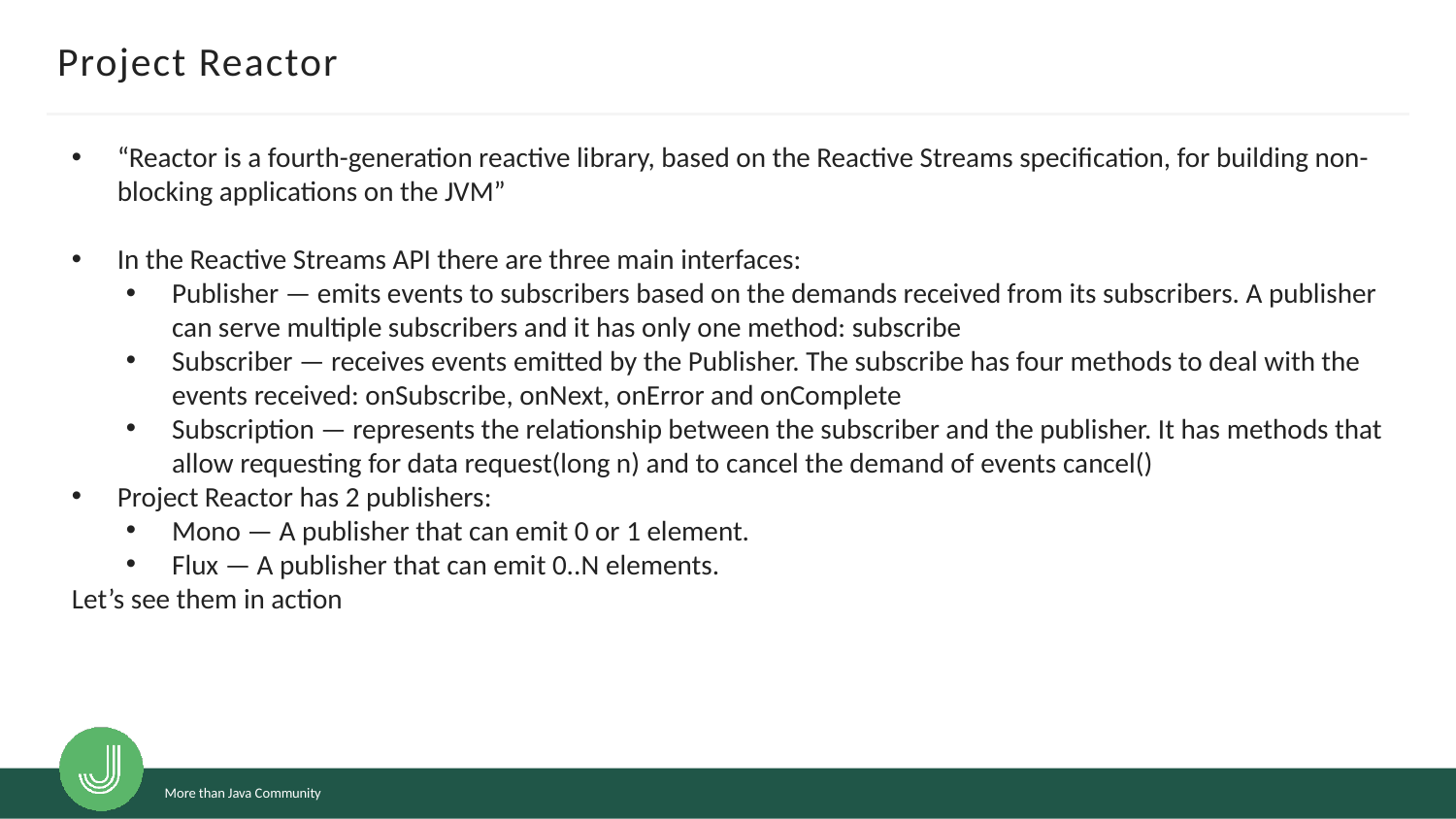

# Project Reactor
“Reactor is a fourth-generation reactive library, based on the Reactive Streams specification, for building non-blocking applications on the JVM”

In the Reactive Streams API there are three main interfaces:
Publisher — emits events to subscribers based on the demands received from its subscribers. A publisher can serve multiple subscribers and it has only one method: subscribe
Subscriber — receives events emitted by the Publisher. The subscribe has four methods to deal with the events received: onSubscribe, onNext, onError and onComplete
Subscription — represents the relationship between the subscriber and the publisher. It has methods that allow requesting for data request(long n) and to cancel the demand of events cancel()
Project Reactor has 2 publishers:
Mono — A publisher that can emit 0 or 1 element.
Flux — A publisher that can emit 0..N elements.
Let’s see them in action